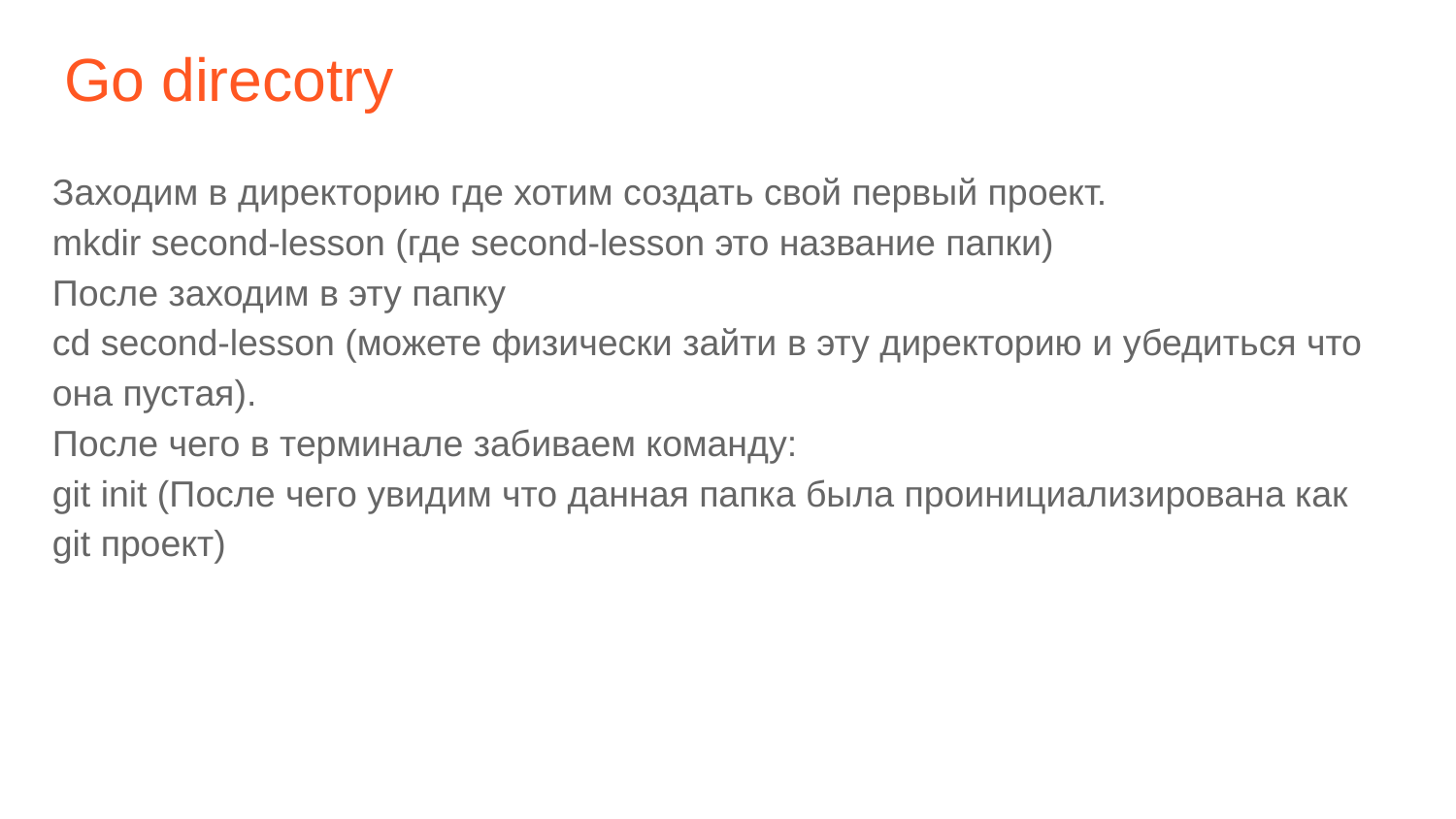

# Go direcotry
Заходим в директорию где хотим создать свой первый проект.
mkdir second-lesson (где second-lesson это название папки)
После заходим в эту папку
cd second-lesson (можете физически зайти в эту директорию и убедиться что она пустая).
После чего в терминале забиваем команду:
git init (После чего увидим что данная папка была проинициализирована как git проект)